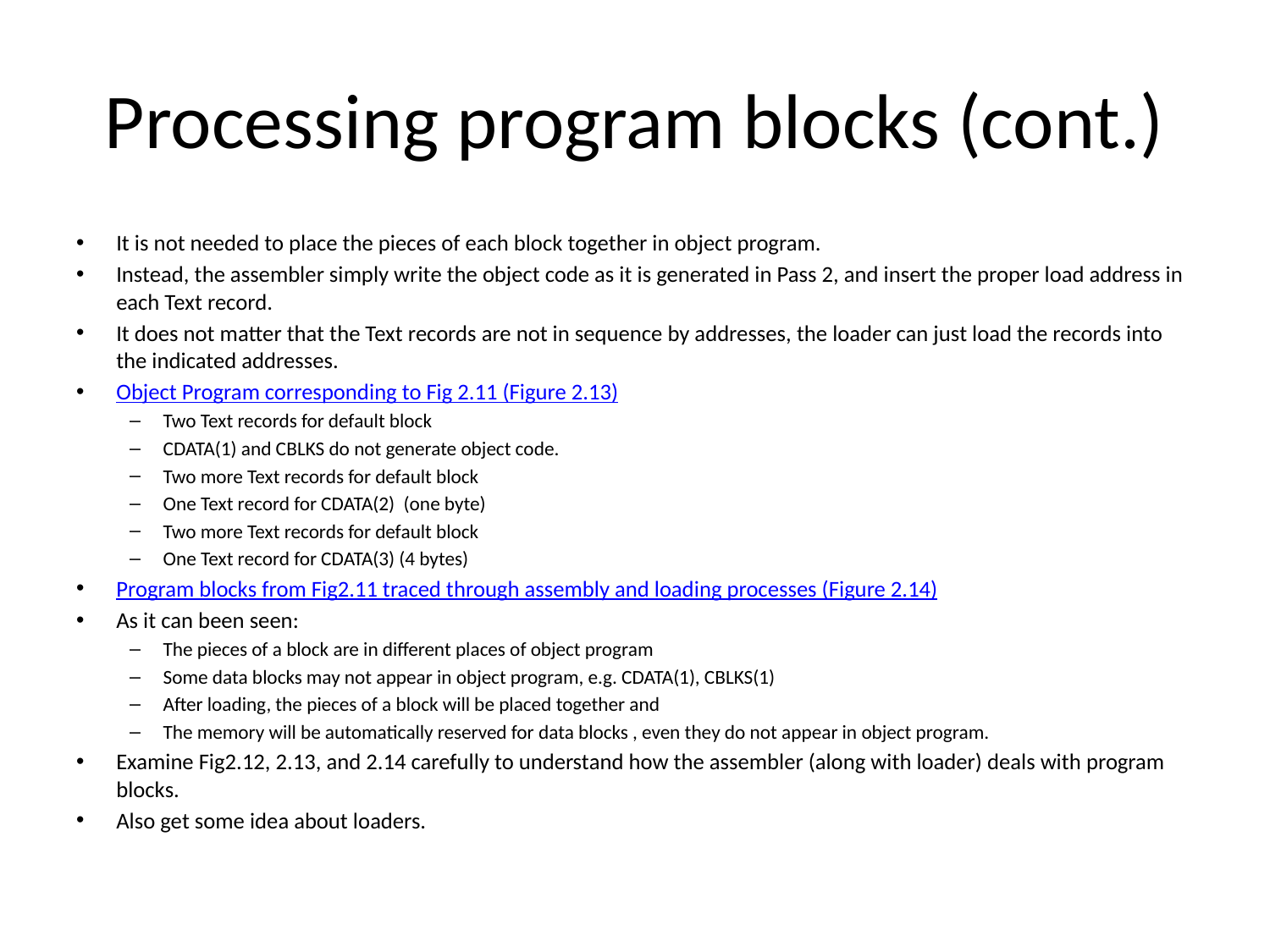

# Processing program blocks (cont.)
It is not needed to place the pieces of each block together in object program.
Instead, the assembler simply write the object code as it is generated in Pass 2, and insert the proper load address in each Text record.
It does not matter that the Text records are not in sequence by addresses, the loader can just load the records into the indicated addresses.
Object Program corresponding to Fig 2.11 (Figure 2.13)
Two Text records for default block
CDATA(1) and CBLKS do not generate object code.
Two more Text records for default block
One Text record for CDATA(2)  (one byte)
Two more Text records for default block
One Text record for CDATA(3) (4 bytes)
Program blocks from Fig2.11 traced through assembly and loading processes (Figure 2.14)
As it can been seen:
The pieces of a block are in different places of object program
Some data blocks may not appear in object program, e.g. CDATA(1), CBLKS(1)
After loading, the pieces of a block will be placed together and
The memory will be automatically reserved for data blocks , even they do not appear in object program.
Examine Fig2.12, 2.13, and 2.14 carefully to understand how the assembler (along with loader) deals with program blocks.
Also get some idea about loaders.